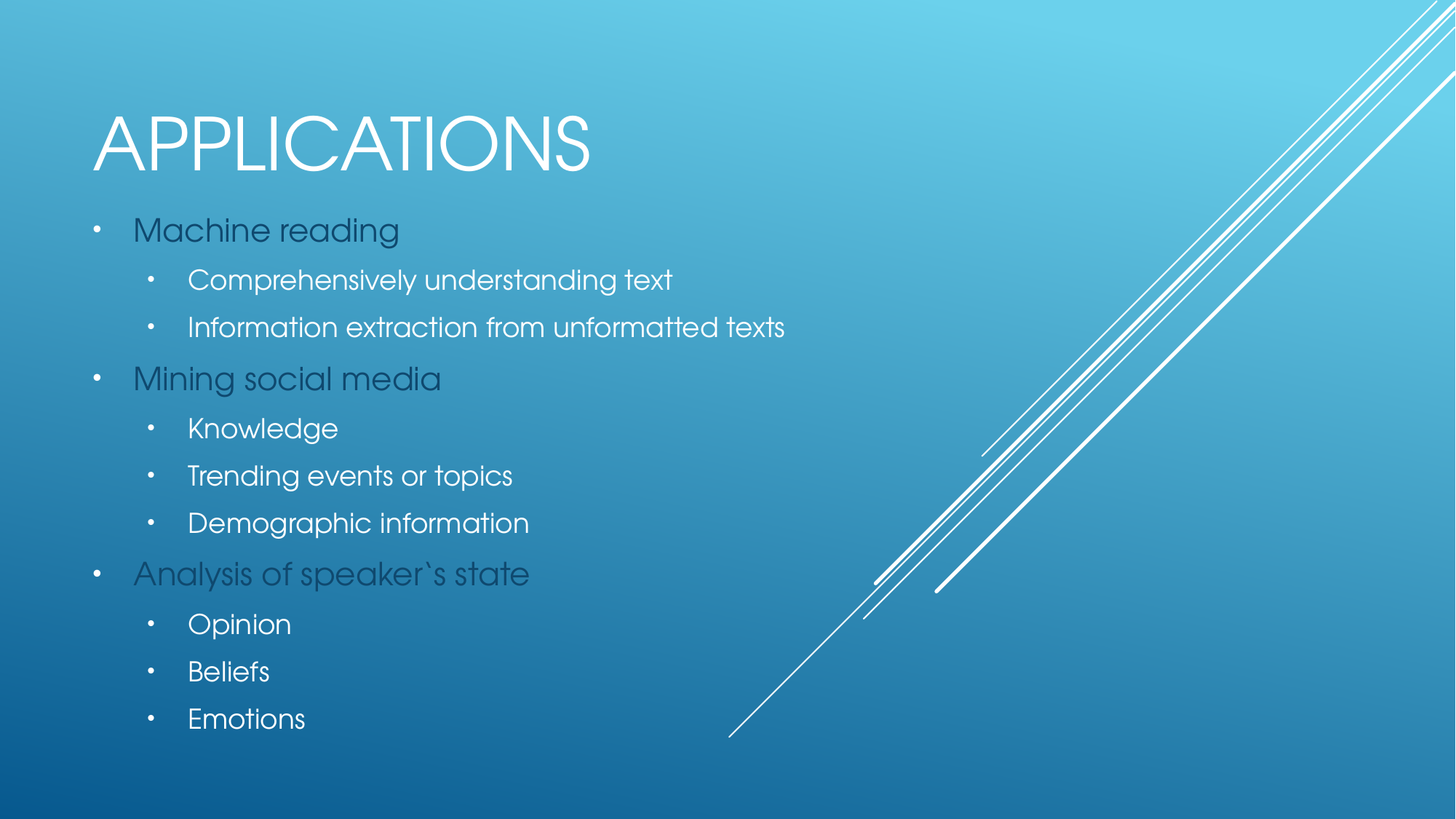

# applications
Machine reading
Comprehensively understanding text
Information extraction from unformatted texts
Mining social media
Knowledge
Trending events or topics
Demographic information
Analysis of speaker‘s state
Opinion
Beliefs
Emotions